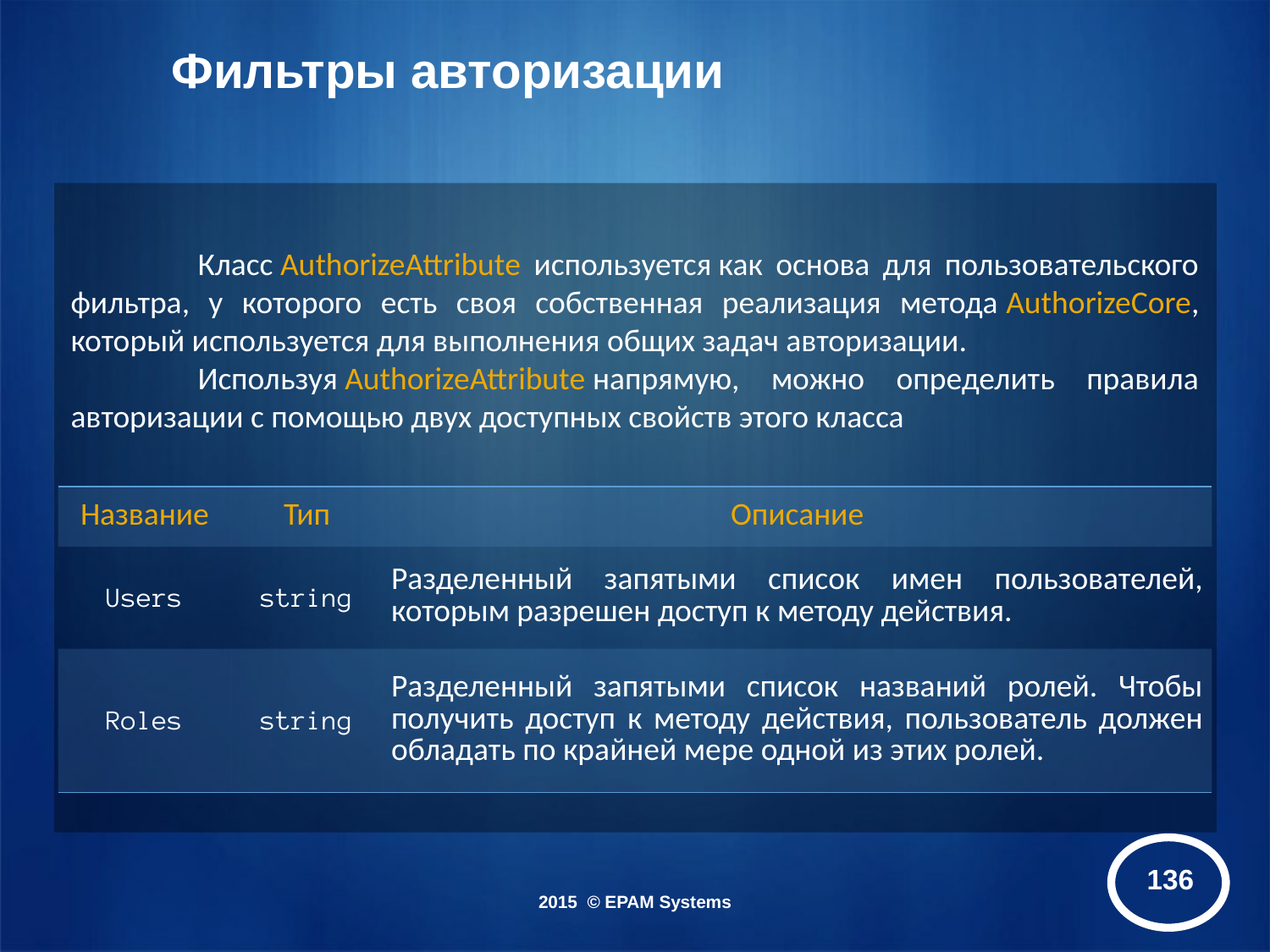

# Фильтры авторизации
	Класс AuthorizeAttribute используется как основа для пользовательского фильтра, у которого есть своя собственная реализация метода AuthorizeCore, который используется для выполнения общих задач авторизации.
	Используя AuthorizeAttribute напрямую, можно определить правила авторизации с помощью двух доступных свойств этого класса
| Название | Тип | Описание |
| --- | --- | --- |
| Users | string | Разделенный запятыми список имен пользователей, которым разрешен доступ к методу действия. |
| Roles | string | Разделенный запятыми список названий ролей. Чтобы получить доступ к методу действия, пользователь должен обладать по крайней мере одной из этих ролей. |
2015  © EPAM Systems